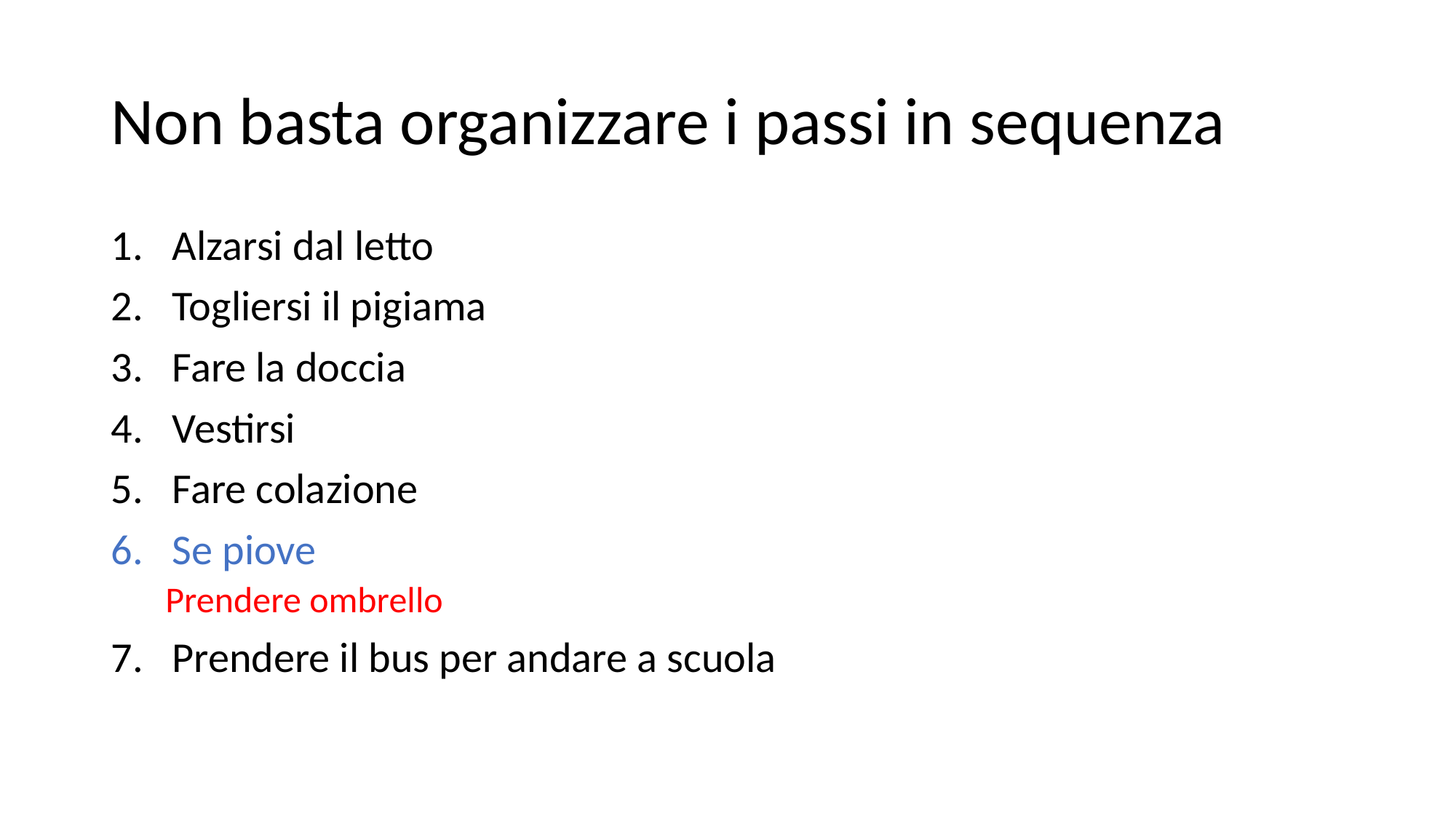

# Non basta organizzare i passi in sequenza
Alzarsi dal letto
Togliersi il pigiama
Fare la doccia
Vestirsi
Fare colazione
Se piove
Prendere ombrello
Prendere il bus per andare a scuola